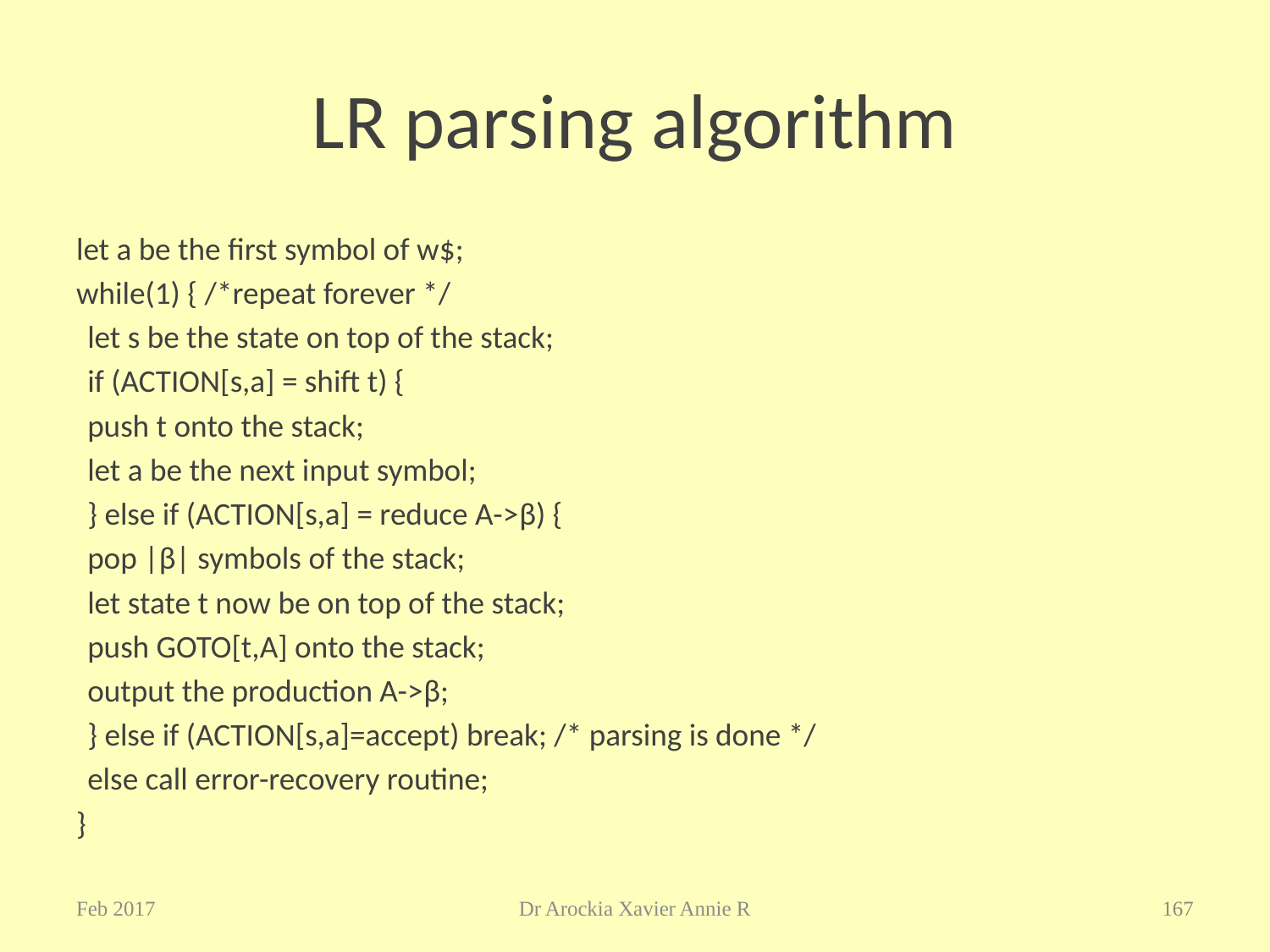

# LR parsing algorithm
let a be the first symbol of w$;
while(1) { /*repeat forever */
	let s be the state on top of the stack;
	if (ACTION[s,a] = shift t) {
		push t onto the stack;
		let a be the next input symbol;
	} else if (ACTION[s,a] = reduce A->β) {
		pop |β| symbols of the stack;
		let state t now be on top of the stack;
		push GOTO[t,A] onto the stack;
		output the production A->β;
	} else if (ACTION[s,a]=accept) break; /* parsing is done */
	else call error-recovery routine;
}
Feb 2017
Dr Arockia Xavier Annie R
167